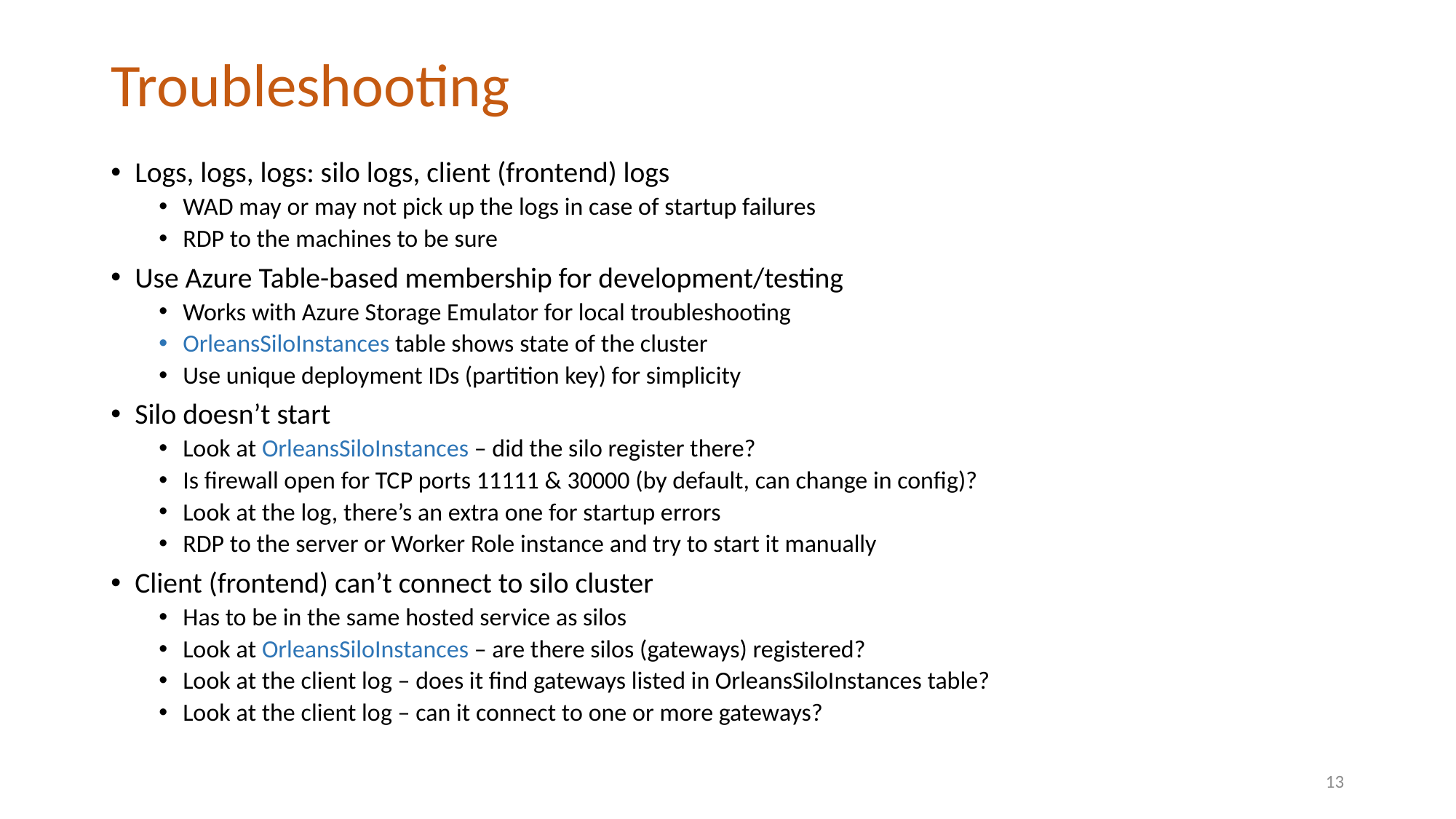

# Troubleshooting
Logs, logs, logs: silo logs, client (frontend) logs
WAD may or may not pick up the logs in case of startup failures
RDP to the machines to be sure
Use Azure Table-based membership for development/testing
Works with Azure Storage Emulator for local troubleshooting
OrleansSiloInstances table shows state of the cluster
Use unique deployment IDs (partition key) for simplicity
Silo doesn’t start
Look at OrleansSiloInstances – did the silo register there?
Is firewall open for TCP ports 11111 & 30000 (by default, can change in config)?
Look at the log, there’s an extra one for startup errors
RDP to the server or Worker Role instance and try to start it manually
Client (frontend) can’t connect to silo cluster
Has to be in the same hosted service as silos
Look at OrleansSiloInstances – are there silos (gateways) registered?
Look at the client log – does it find gateways listed in OrleansSiloInstances table?
Look at the client log – can it connect to one or more gateways?

13